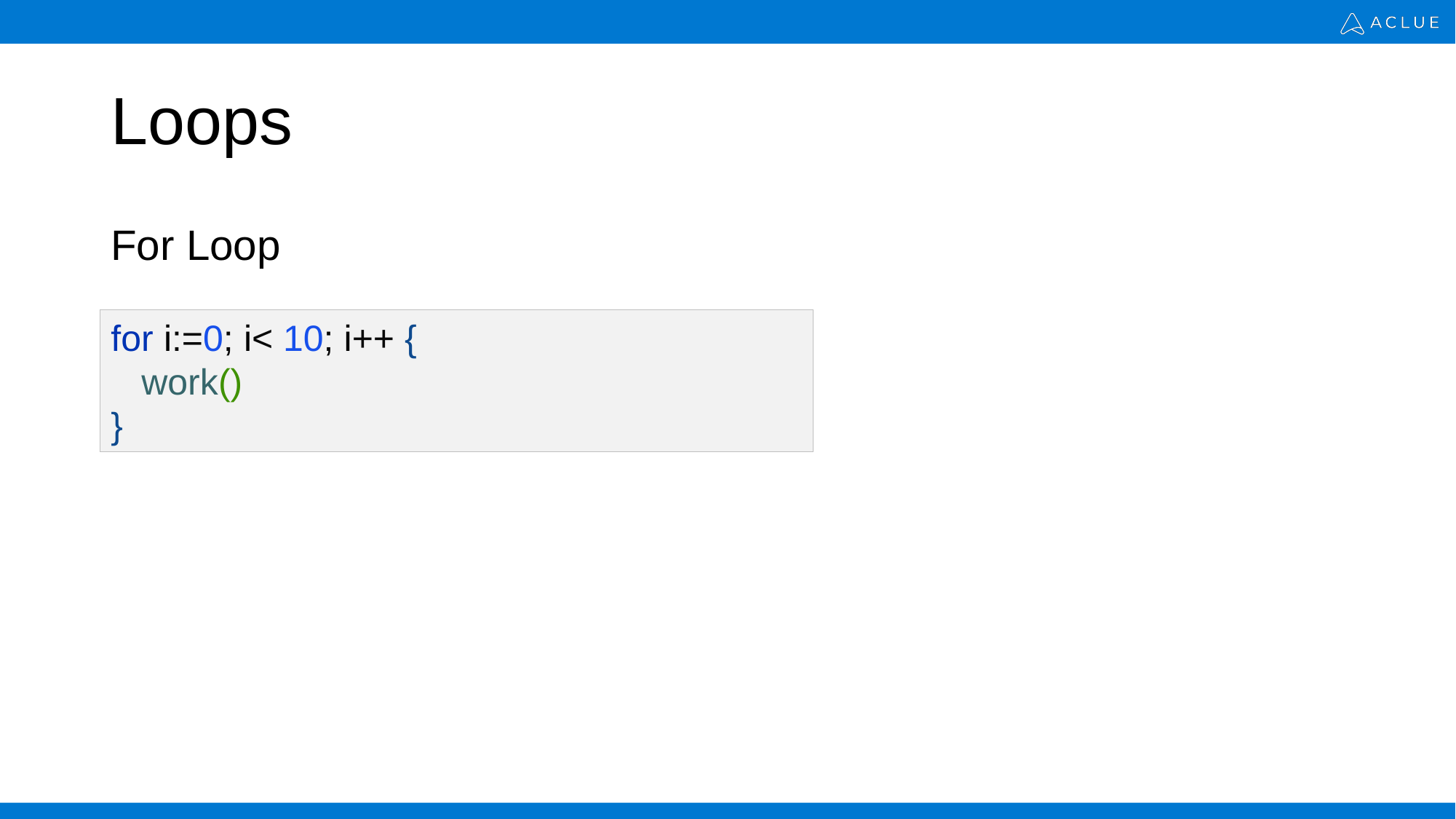

# Loops
For Loop
for i:=0; i< 10; i++ {
   work()
}